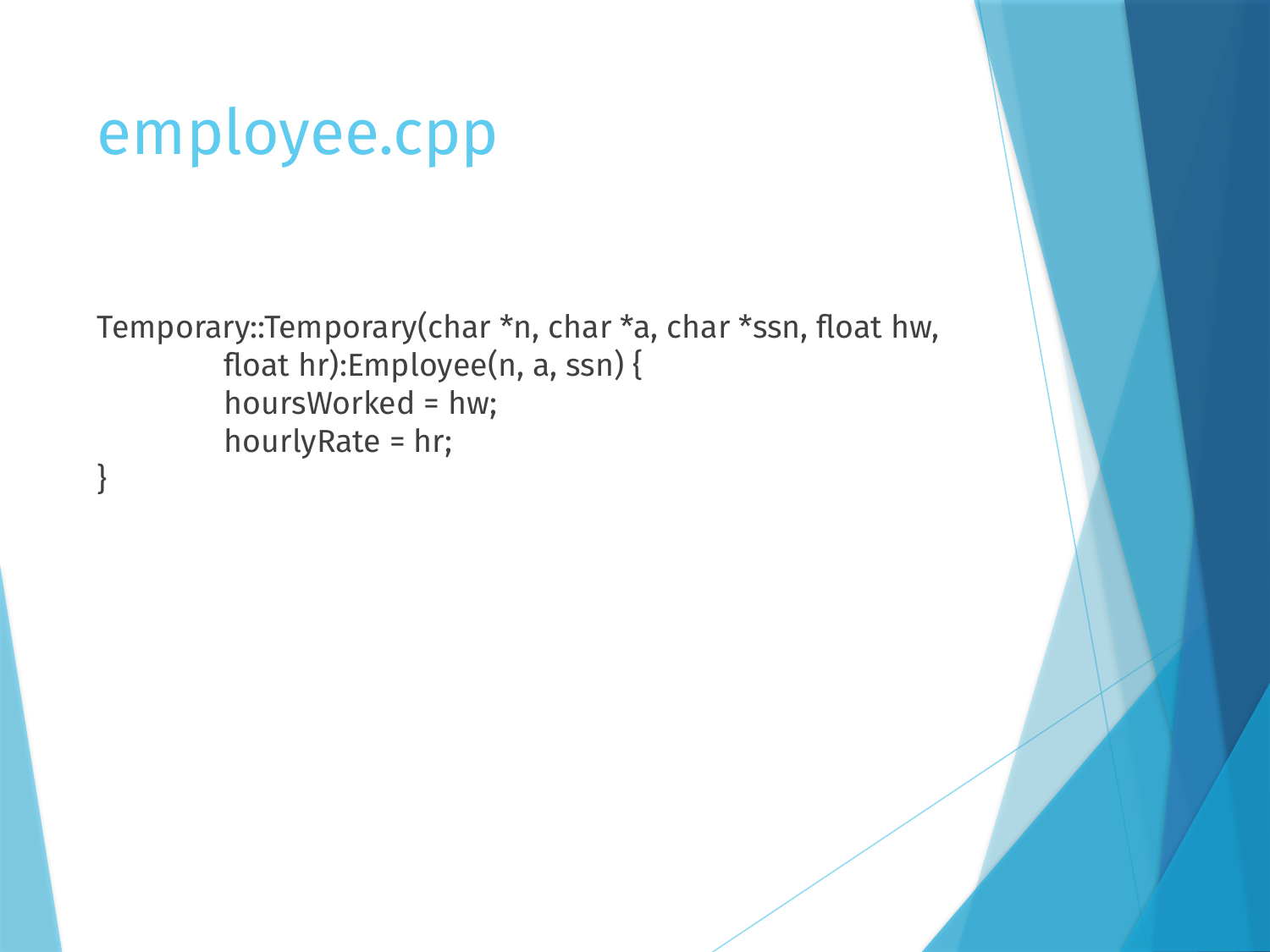

# employee.cpp
Temporary::Temporary(char *n, char *a, char *ssn, float hw,
	float hr):Employee(n, a, ssn) {
	hoursWorked = hw;
	hourlyRate = hr;
}